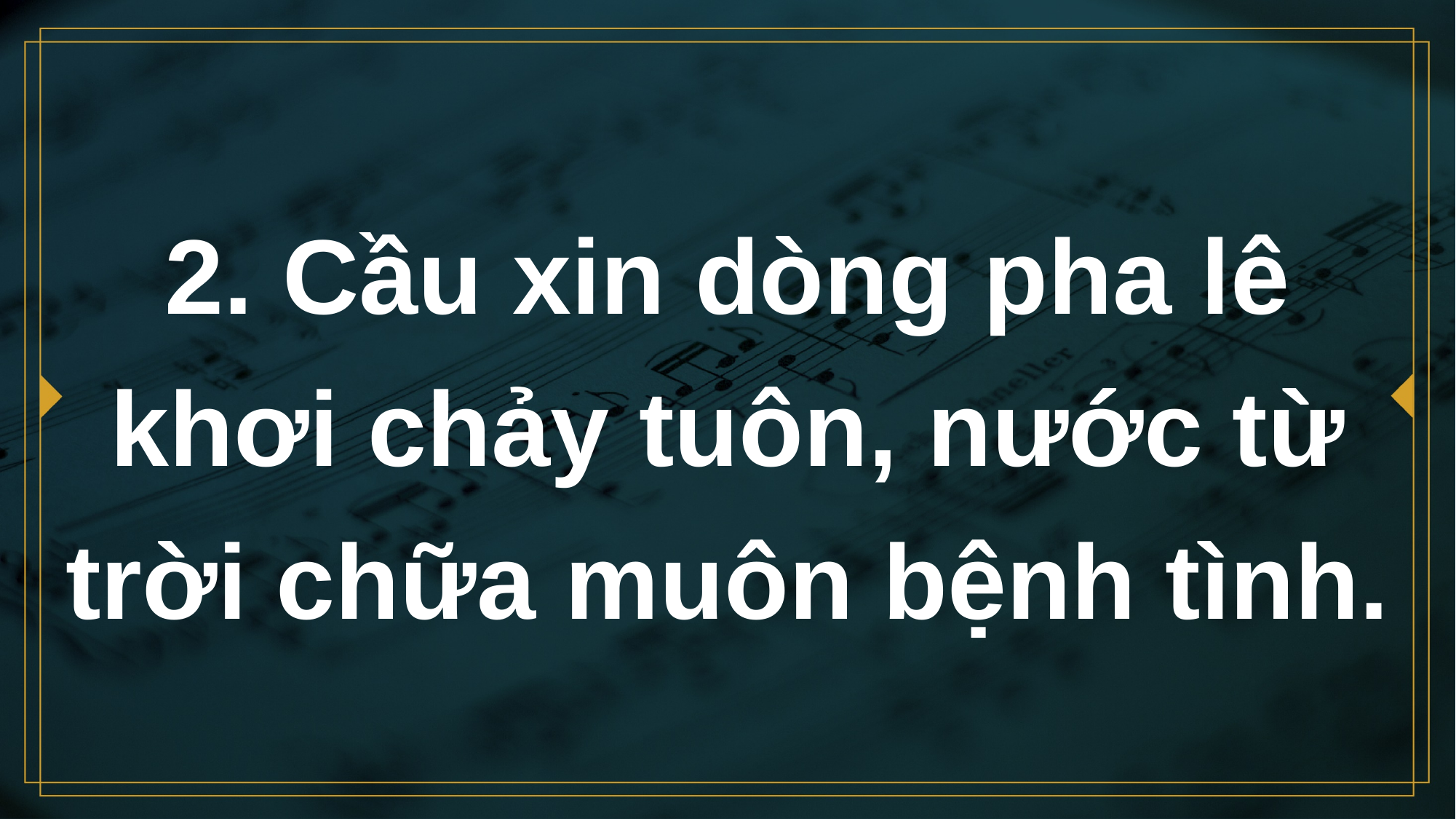

# 2. Cầu xin dòng pha lê khơi chảy tuôn, nước từ trời chữa muôn bệnh tình.